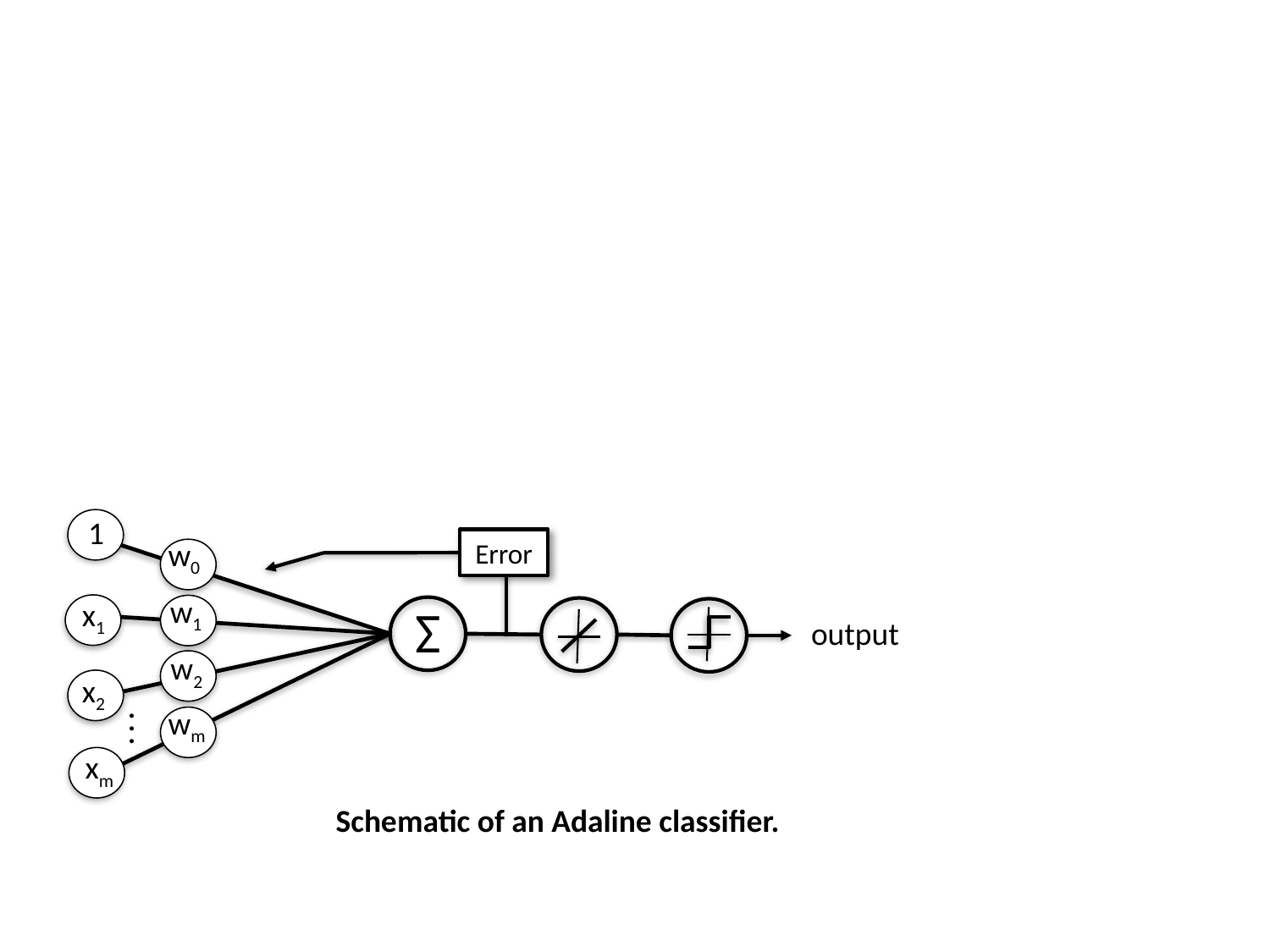

1

w0
Error

w1
x1
Σ

output
w2

x2

wm
.
.
.

xm

Schematic of an Adaline classifier.